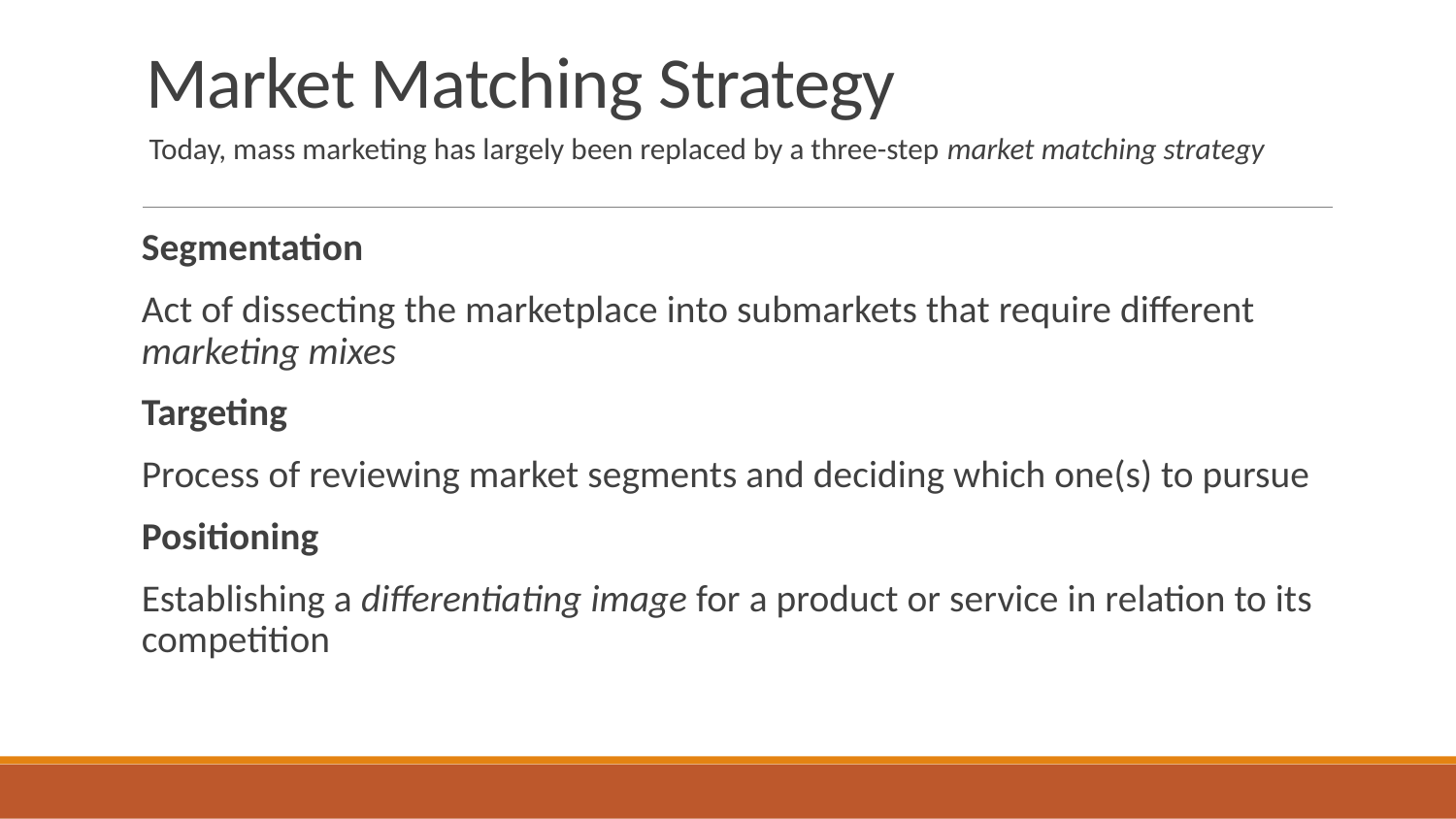

# Market Matching Strategy
Today, mass marketing has largely been replaced by a three-step market matching strategy
Segmentation
Act of dissecting the marketplace into submarkets that require different marketing mixes
Targeting
Process of reviewing market segments and deciding which one(s) to pursue
Positioning
Establishing a differentiating image for a product or service in relation to its competition